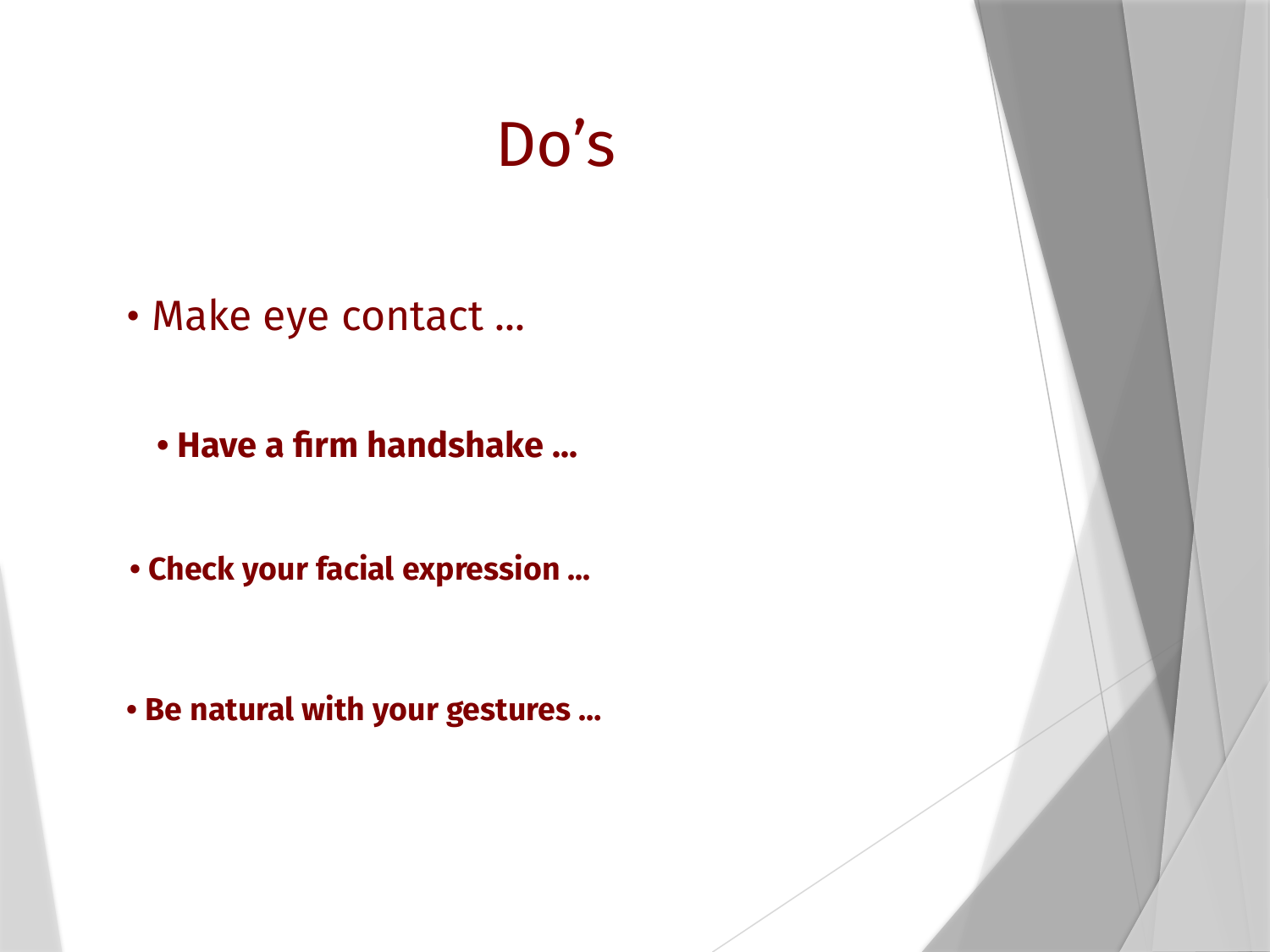

Do’s

• Make eye contact ...
• Have a firm handshake ...
• Check your facial expression ...
• Be natural with your gestures …